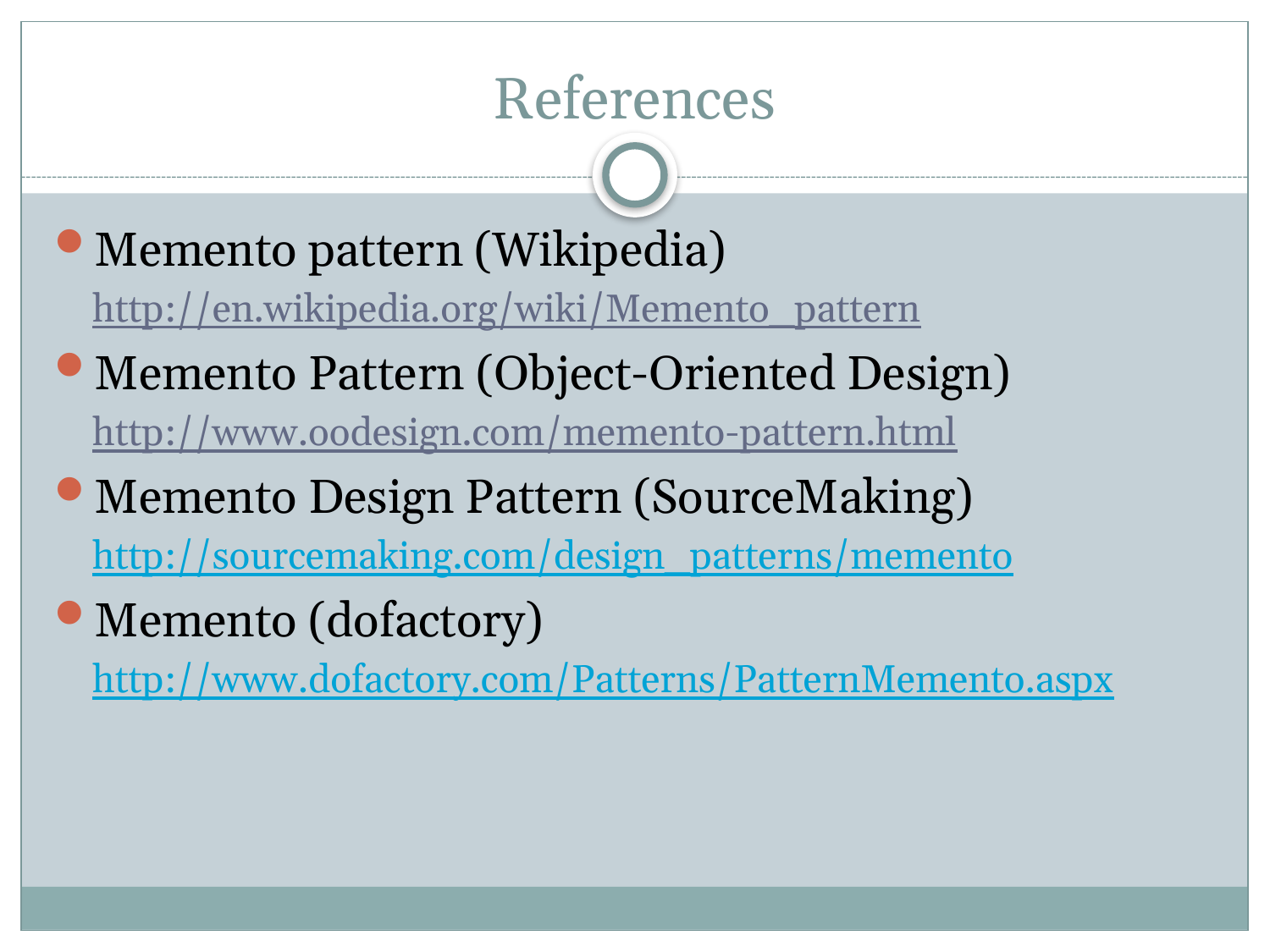

# References
Memento pattern (Wikipedia)
http://en.wikipedia.org/wiki/Memento_pattern
Memento Pattern (Object-Oriented Design)
http://www.oodesign.com/memento-pattern.html
Memento Design Pattern (SourceMaking)
http://sourcemaking.com/design_patterns/memento
Memento (dofactory)
http://www.dofactory.com/Patterns/PatternMemento.aspx